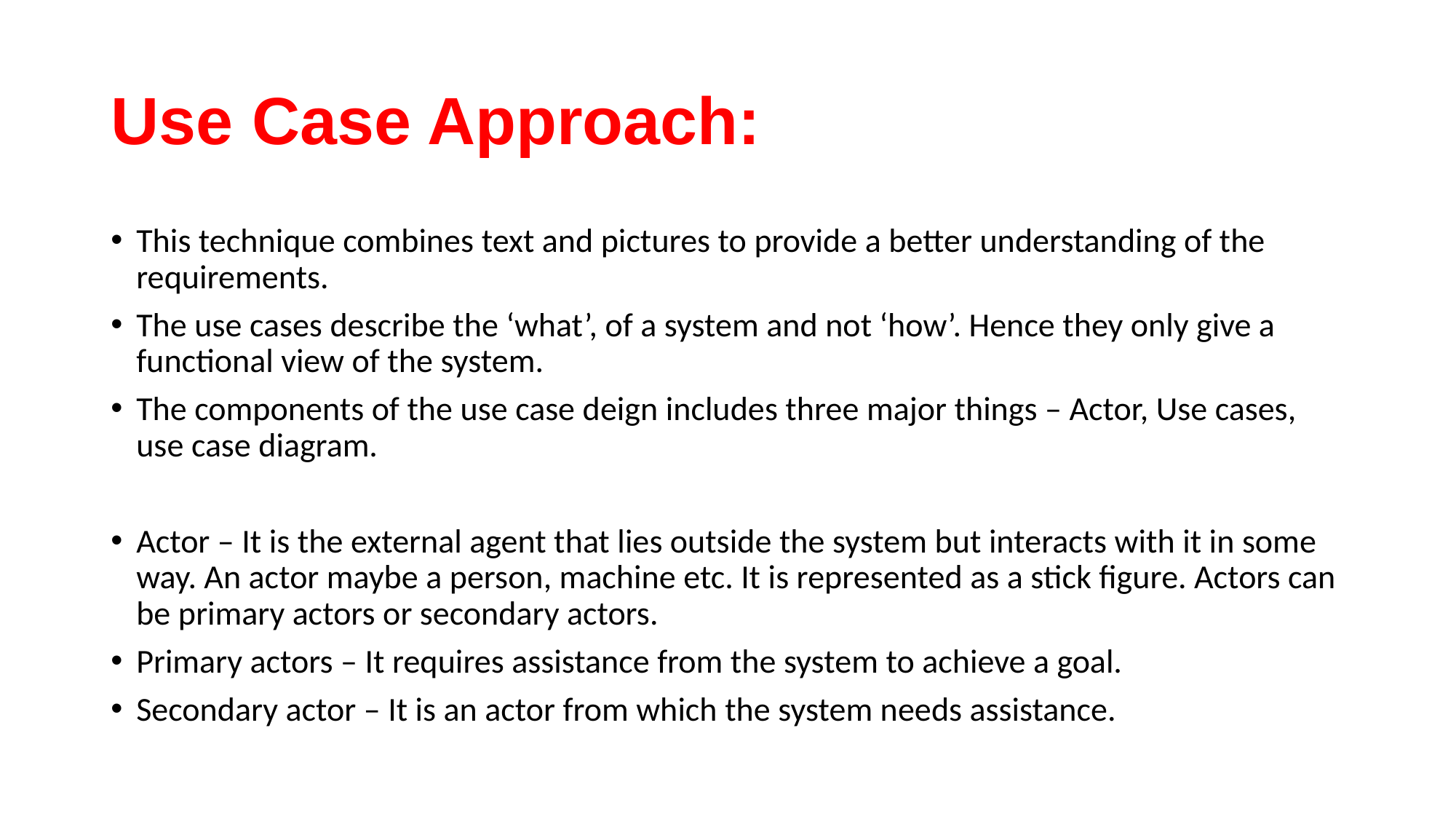

# Use Case Approach:
This technique combines text and pictures to provide a better understanding of the requirements.
The use cases describe the ‘what’, of a system and not ‘how’. Hence they only give a functional view of the system.
The components of the use case deign includes three major things – Actor, Use cases, use case diagram.

Actor – It is the external agent that lies outside the system but interacts with it in some way. An actor maybe a person, machine etc. It is represented as a stick figure. Actors can be primary actors or secondary actors.
Primary actors – It requires assistance from the system to achieve a goal.
Secondary actor – It is an actor from which the system needs assistance.